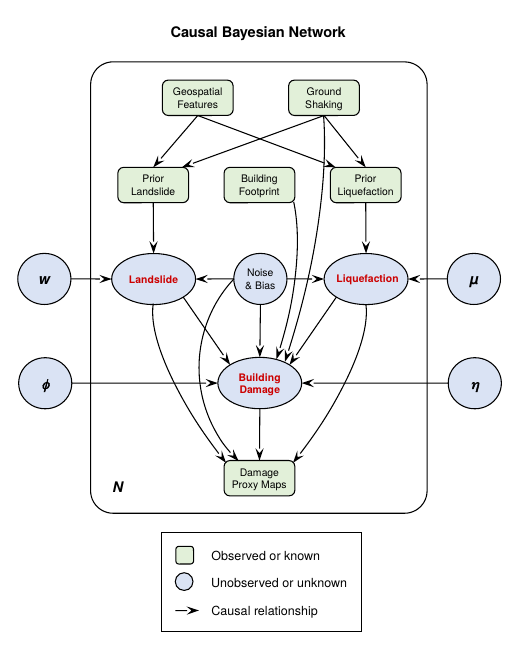

Causal Bayesian Network

Geospatial Features
Ground
Shaking

Prior Landslide
Building
Footprint
Prior
Liquefaction

w
Noise
& Bias
µ
Landslide

Liquefaction
Building
Damage
φ
η
Damage
Proxy Maps
N

Observed or known

Unobserved or unknown
Causal relationship